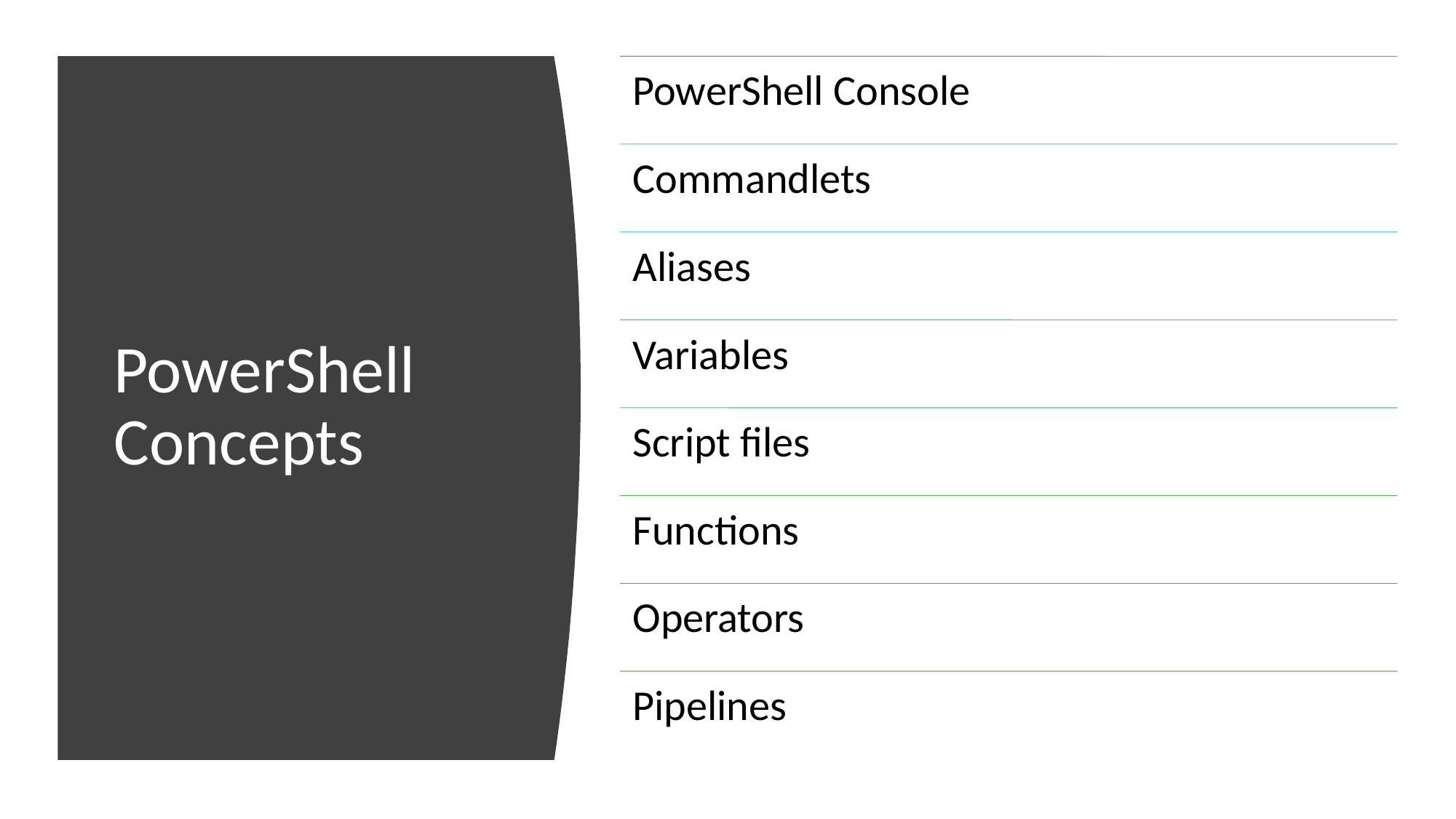

PowerShell Console
Commandlets
Aliases
Variables
Script files
Functions
Operators
Pipelines

# PowerShell Concepts